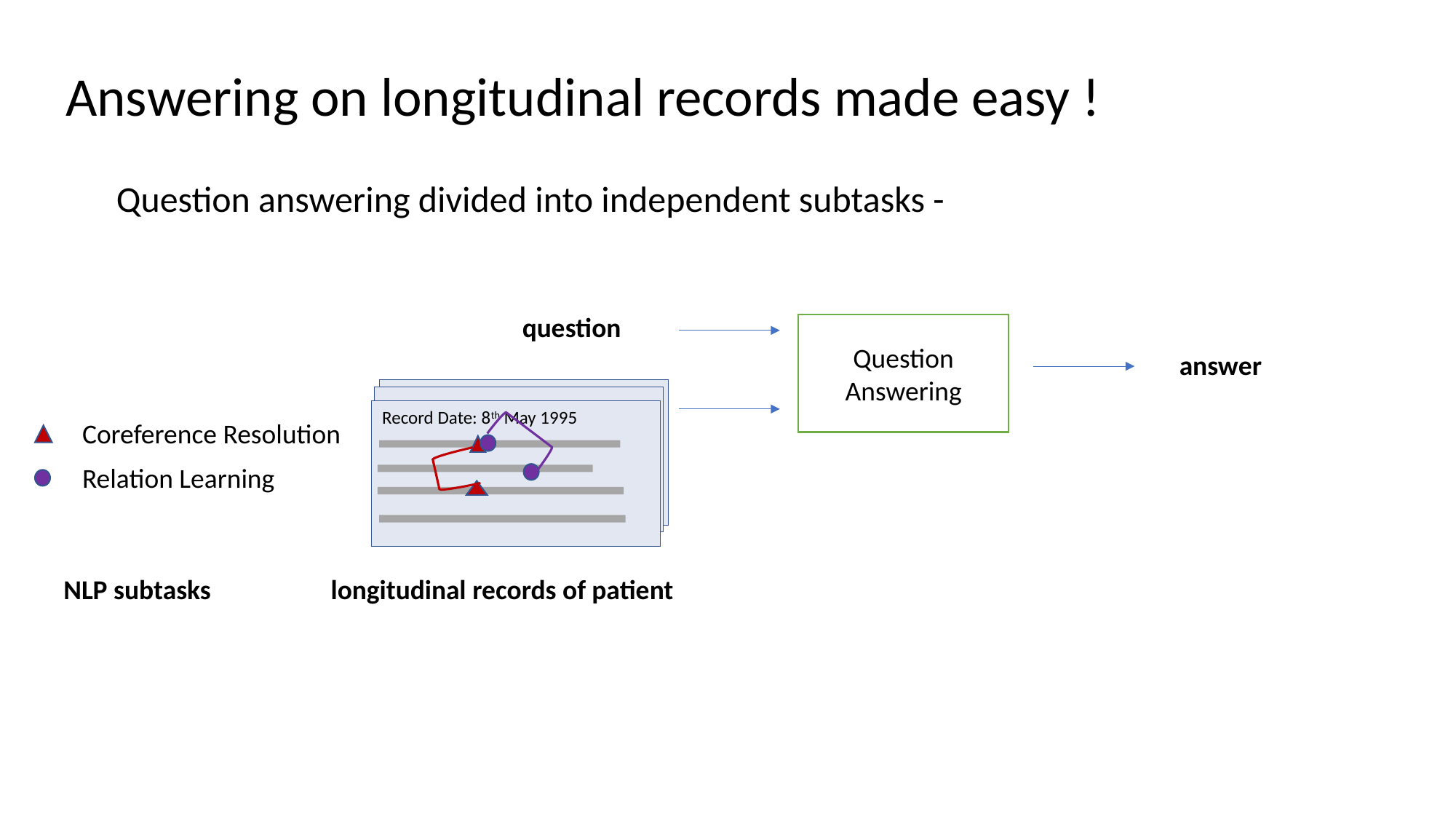

Answering on longitudinal records made easy !
Question answering divided into independent subtasks -

question
Question Answering
answer

Record Date: 8th May 1995

Coreference Resolution

Relation Learning

 NLP subtasks
longitudinal records of patient